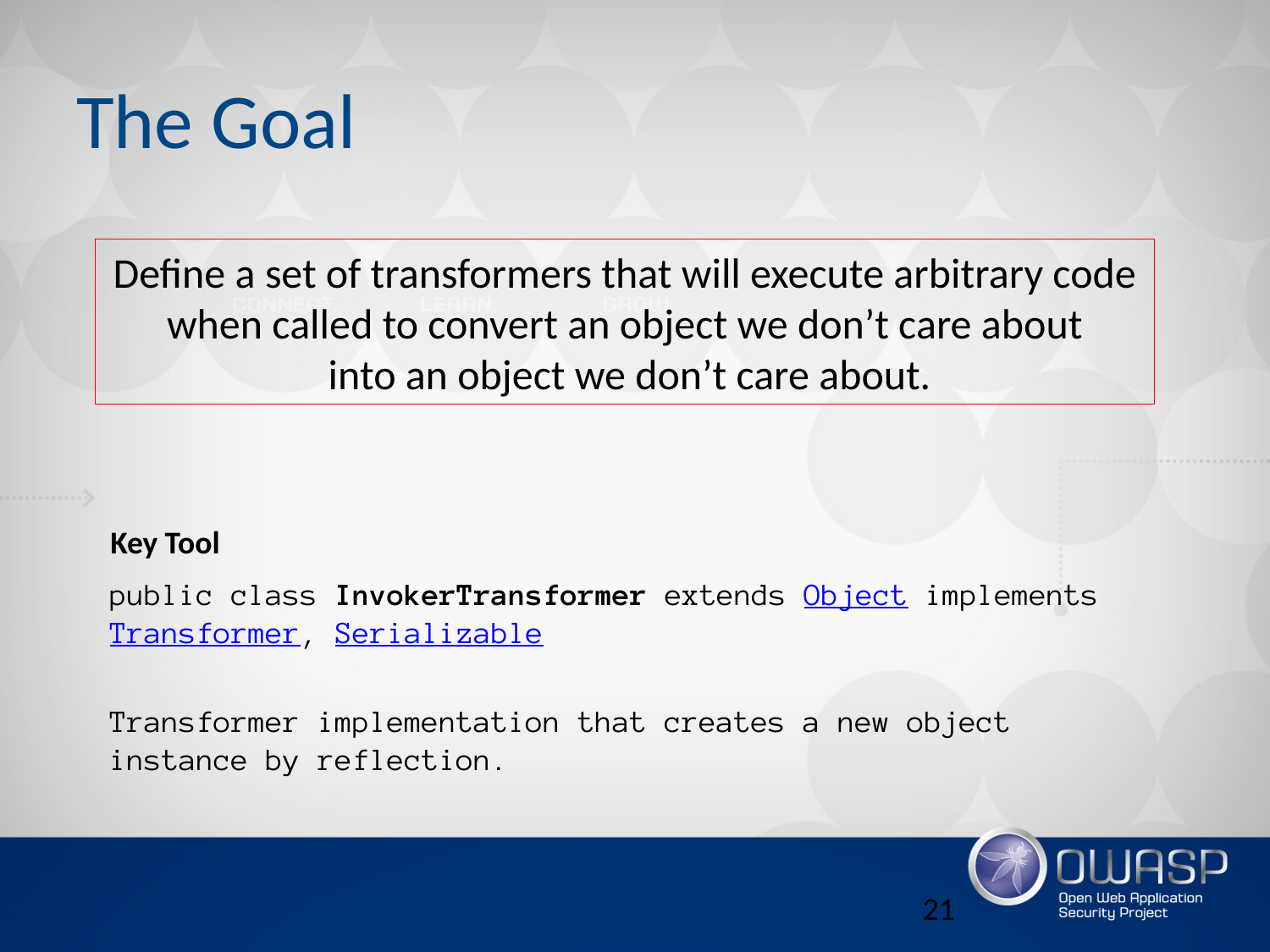

# The Goal
Define a set of transformers that will execute arbitrary code when called to convert an object we don’t care about
 into an object we don’t care about.
Key Tool
public class InvokerTransformer extends Object implements Transformer, Serializable

Transformer implementation that creates a new object instance by reflection.

21